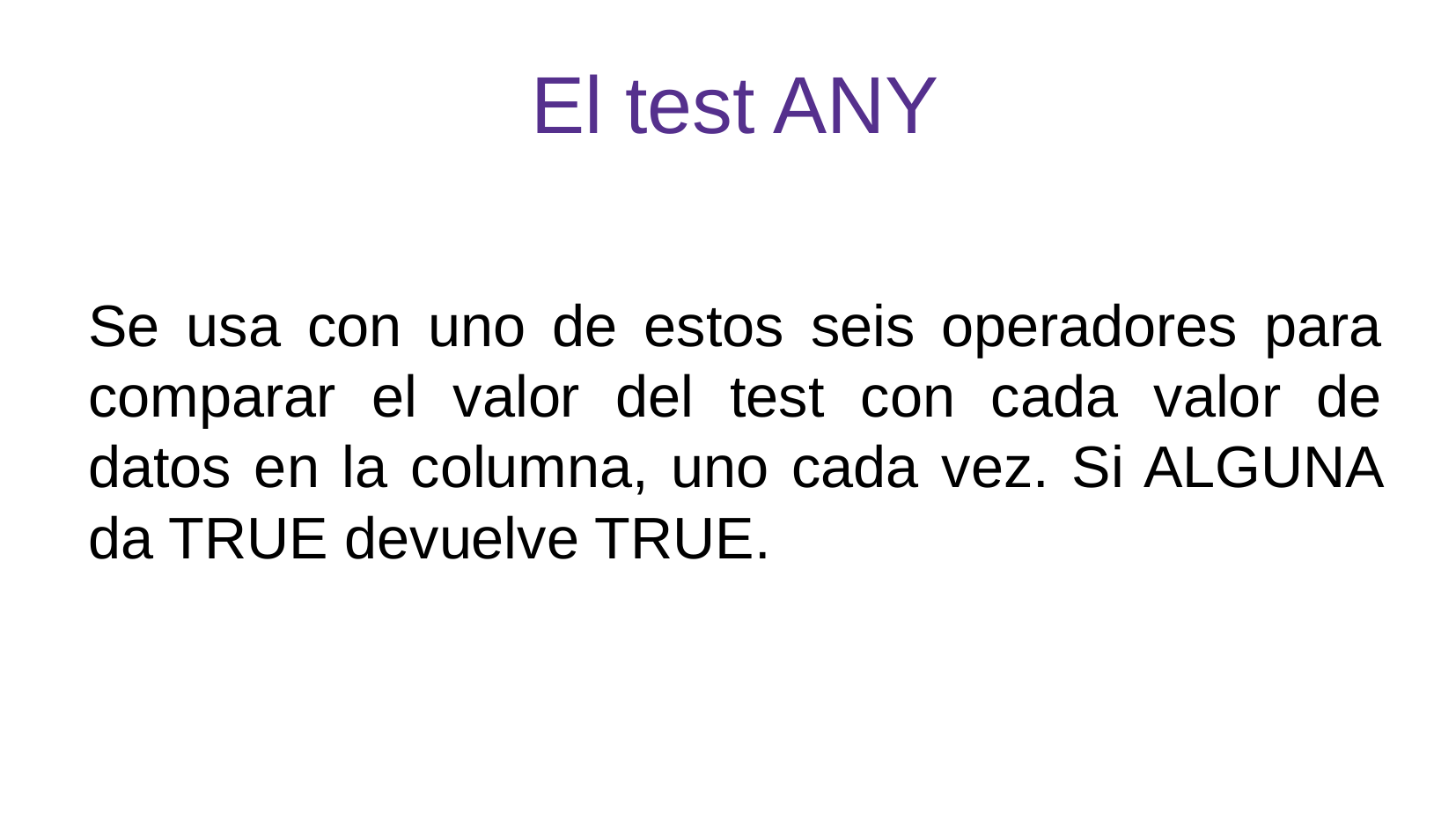

El test ANY

Se usa con uno de estos seis operadores para comparar el valor del test con cada valor de datos en la columna, uno cada vez. Si ALGUNA da TRUE devuelve TRUE.